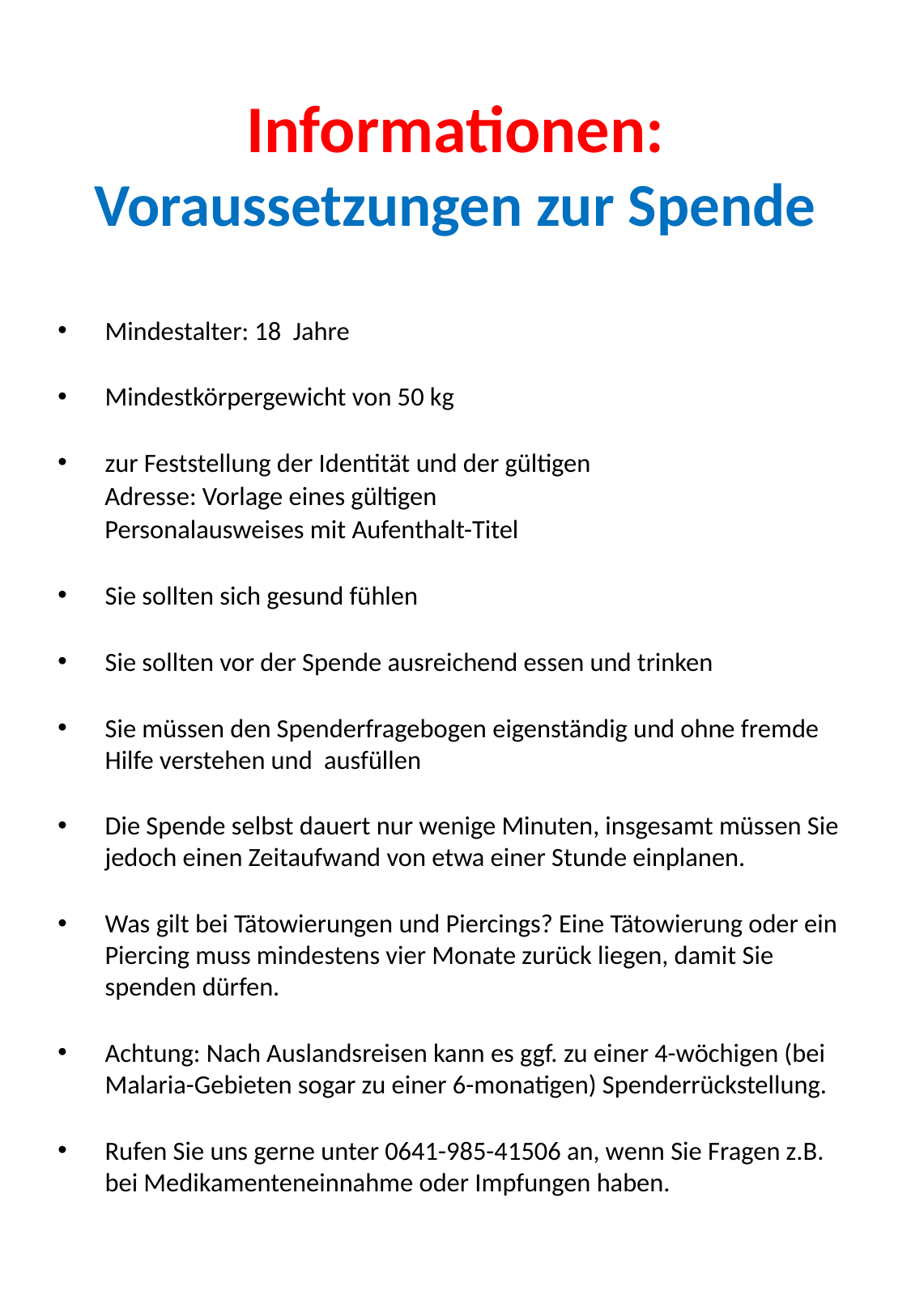

# Informationen: Voraussetzungen zur Spende

Mindestalter: 18  Jahre

Mindestkörpergewicht von 50 kg

zur Feststellung der Identität und der gültigen
        Adresse: Vorlage eines gültigen
        Personalausweises mit Aufenthalt-Titel

Sie sollten sich gesund fühlen

Sie sollten vor der Spende ausreichend essen und trinken

Sie müssen den Spenderfragebogen eigenständig und ohne fremde Hilfe verstehen und  ausfüllen

Die Spende selbst dauert nur wenige Minuten, insgesamt müssen Sie jedoch einen Zeitaufwand von etwa einer Stunde einplanen.

Was gilt bei Tätowierungen und Piercings? Eine Tätowierung oder ein Piercing muss mindestens vier Monate zurück liegen, damit Sie spenden dürfen.

Achtung: Nach Auslandsreisen kann es ggf. zu einer 4-wöchigen (bei Malaria-Gebieten sogar zu einer 6-monatigen) Spenderrückstellung.

Rufen Sie uns gerne unter 0641-985-41506 an, wenn Sie Fragen z.B. bei Medikamenteneinnahme oder Impfungen haben.